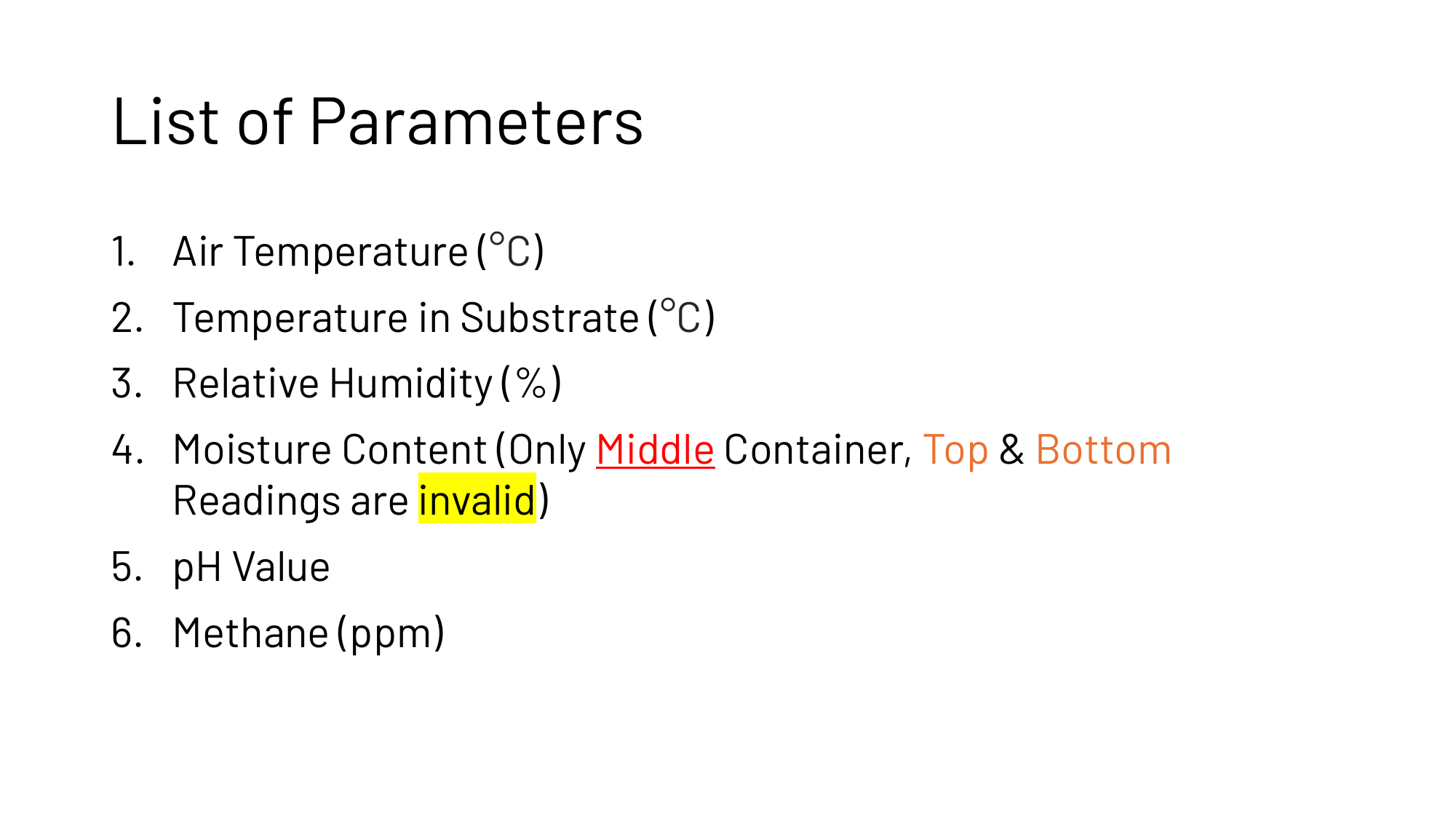

# List of Parameters
Air Temperature (°C)
Temperature in Substrate (°C)
Relative Humidity (%)
Moisture Content (Only Middle Container, Top & Bottom Readings are invalid)
pH Value
Methane (ppm)